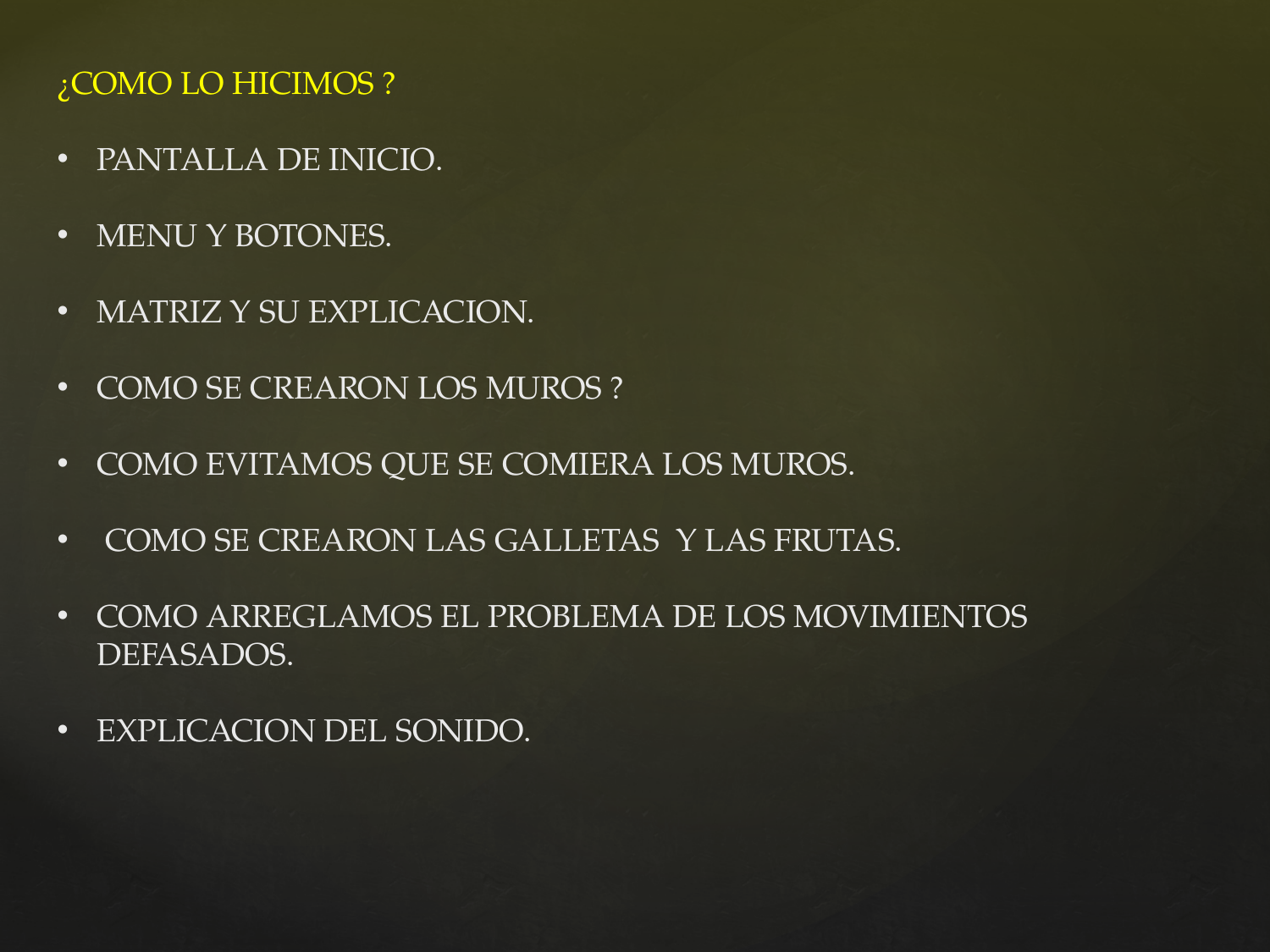

¿COMO LO HICIMOS ?

PANTALLA DE INICIO.

MENU Y BOTONES.

MATRIZ Y SU EXPLICACION.

COMO SE CREARON LOS MUROS ?

COMO EVITAMOS QUE SE COMIERA LOS MUROS.

 COMO SE CREARON LAS GALLETAS  Y LAS FRUTAS.

COMO ARREGLAMOS EL PROBLEMA DE LOS MOVIMIENTOS DEFASADOS.

EXPLICACION DEL SONIDO.